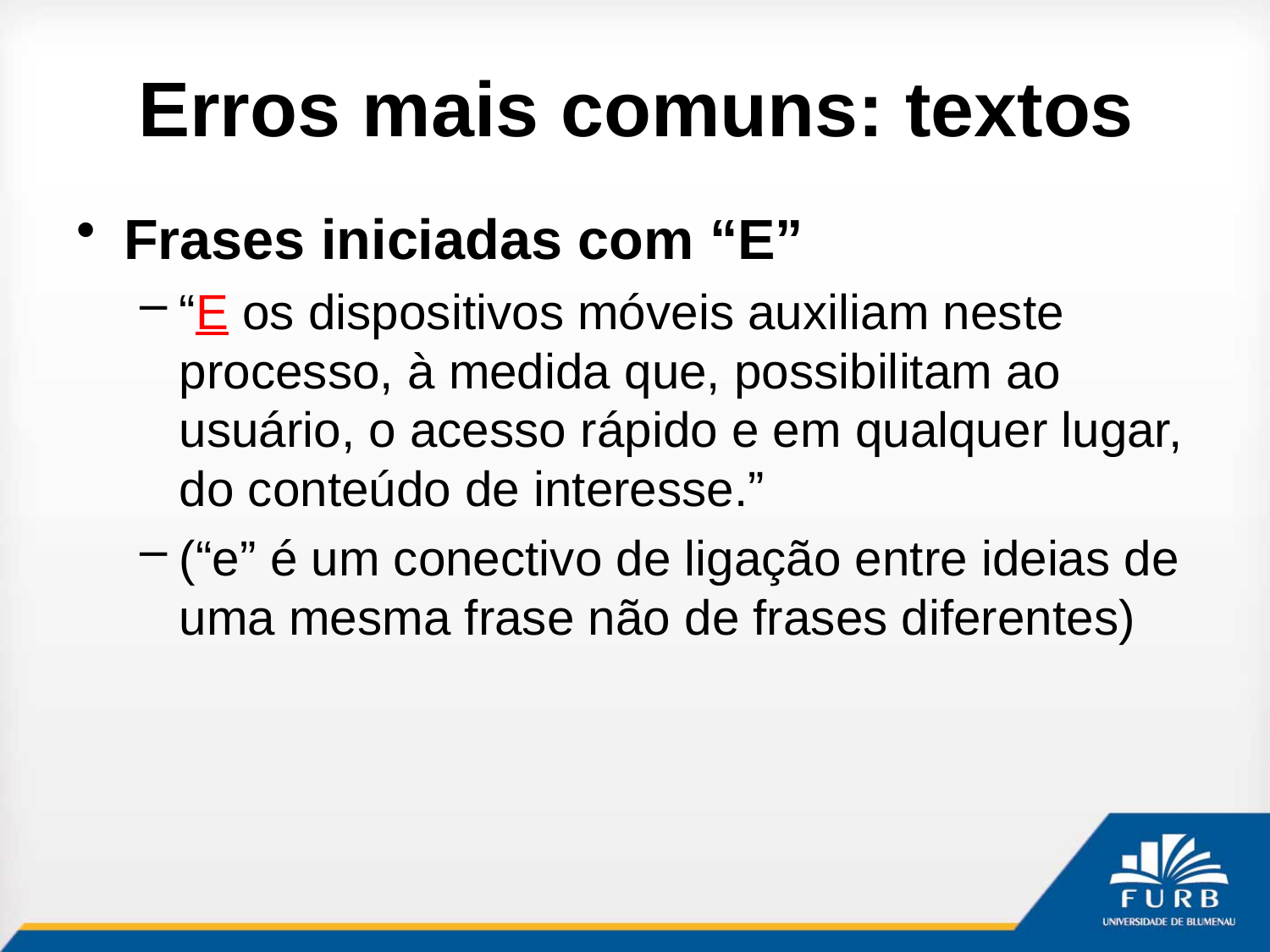

# Erros mais comuns: textos
Frases iniciadas com “E”
“E os dispositivos móveis auxiliam neste processo, à medida que, possibilitam ao usuário, o acesso rápido e em qualquer lugar, do conteúdo de interesse.”
(“e” é um conectivo de ligação entre ideias de uma mesma frase não de frases diferentes)